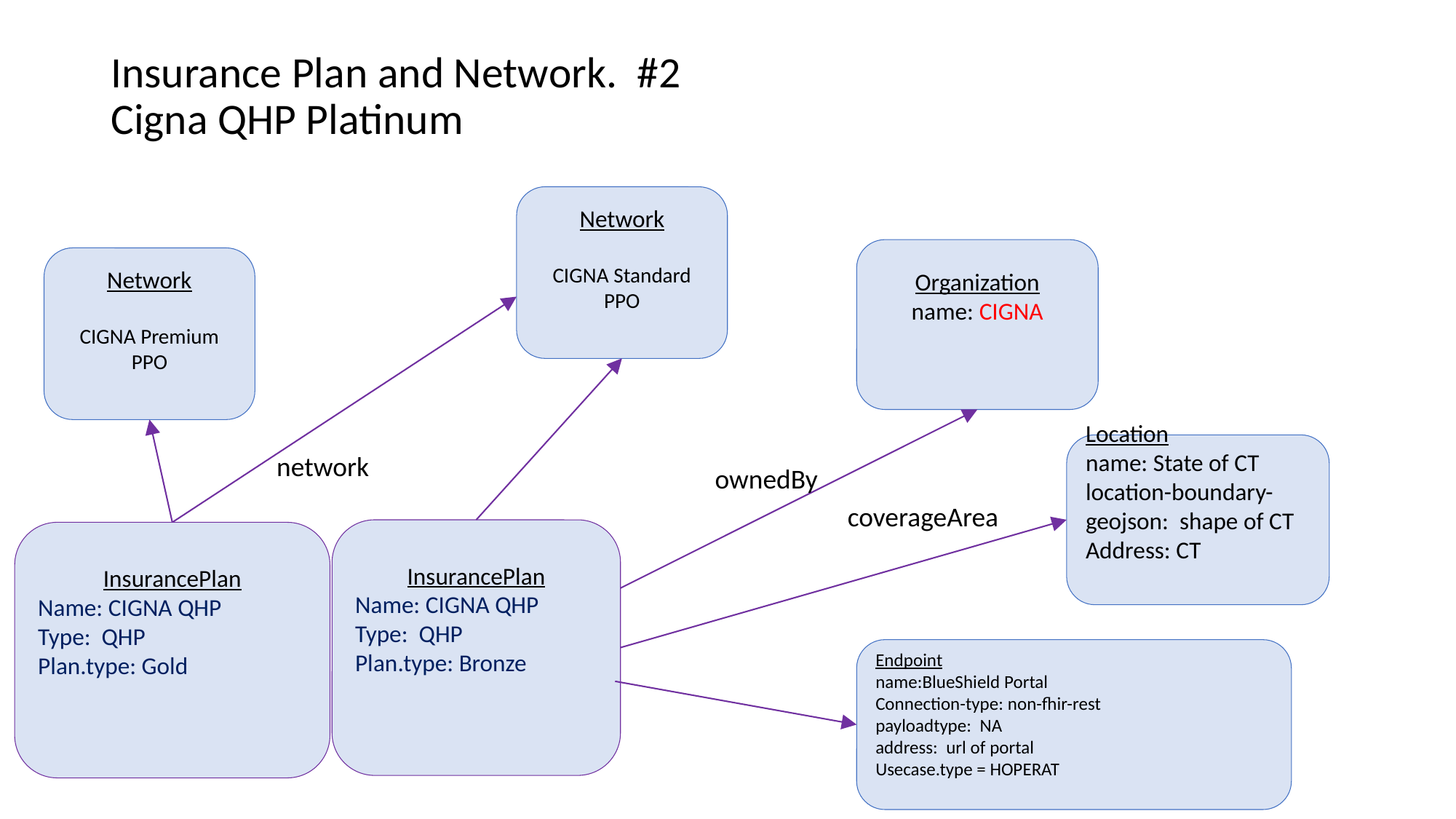

# Insurance Plan and Network.  #2 Cigna QHP Platinum
Network

CIGNA Standard PPO

Organization
name: CIGNA
Network

CIGNA Premium PPO

Location
name: State of CT
location-boundary-geojson:  shape of CT
Address: CT
network
ownedBy
coverageArea
InsurancePlan
Name: CIGNA QHP
Type:  QHP
Plan.type: Bronze

InsurancePlan
Name: CIGNA QHP
Type:  QHP
Plan.type: Gold

Endpoint
name:BlueShield Portal
Connection-type: non-fhir-rest
payloadtype:  NA
address:  url of portal
Usecase.type = HOPERAT